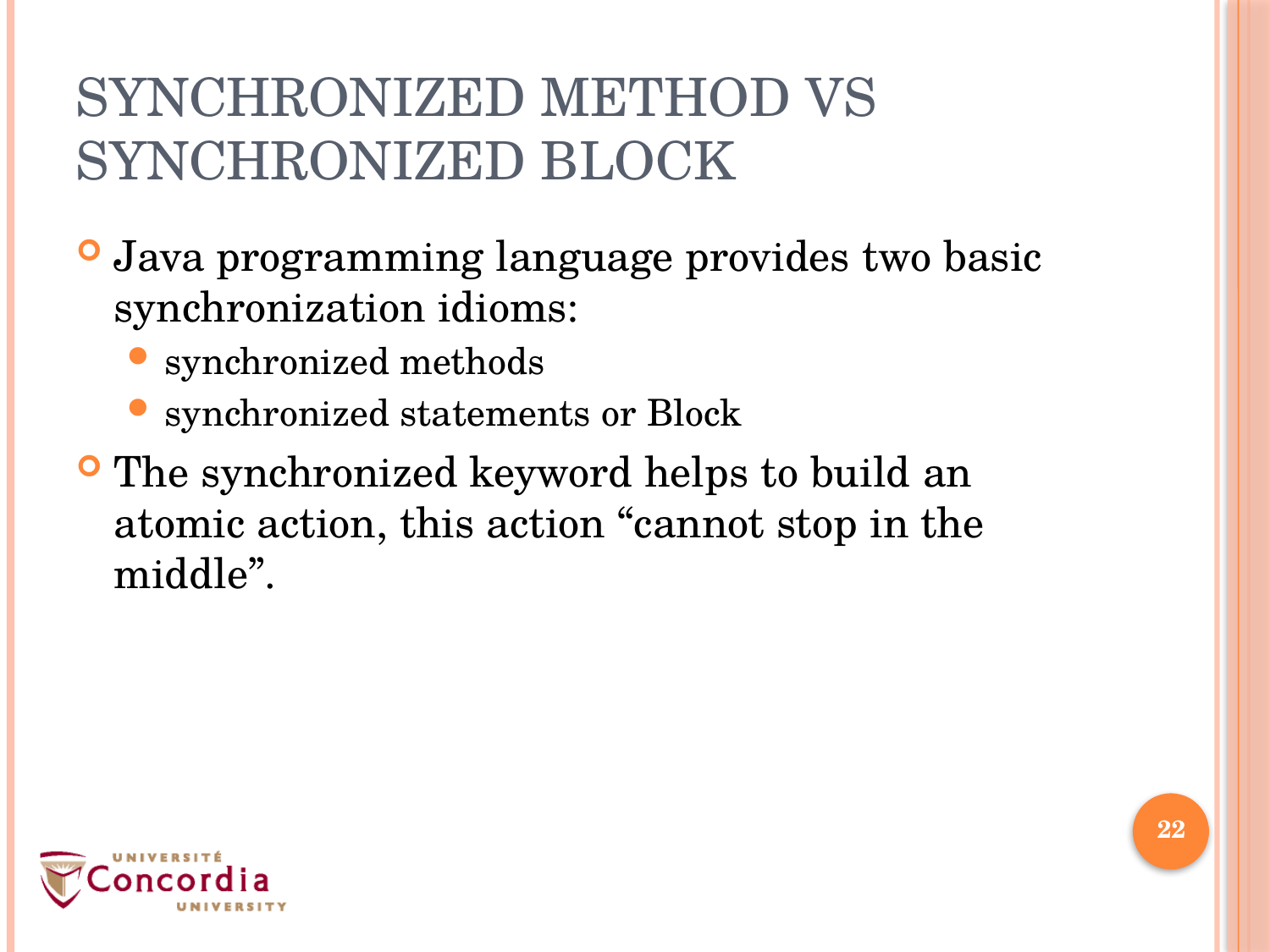

# Synchronized method Vs Synchronized block
Java programming language provides two basic synchronization idioms:
synchronized methods
synchronized statements or Block
The synchronized keyword helps to build an atomic action, this action “cannot stop in the middle”.

22